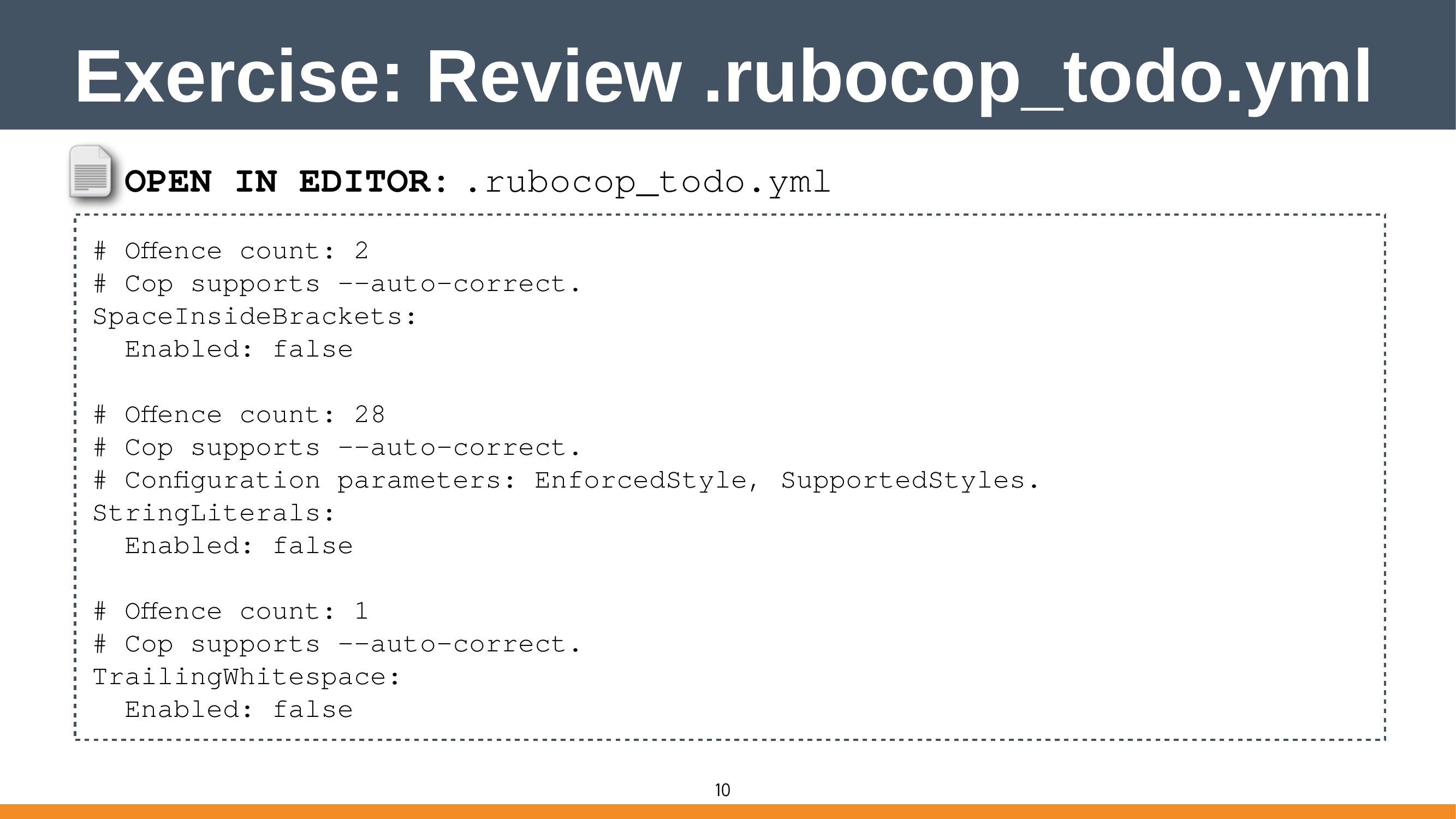

# Exercise: Review .rubocop_todo.yml
.rubocop_todo.yml
OPEN IN EDITOR:
# Offence count: 2
# Cop supports --auto-correct.
SpaceInsideBrackets:
  Enabled: false

# Offence count: 28
# Cop supports --auto-correct.
# Configuration parameters: EnforcedStyle, SupportedStyles.
StringLiterals:
  Enabled: false

# Offence count: 1
# Cop supports --auto-correct.
TrailingWhitespace:
  Enabled: false
10